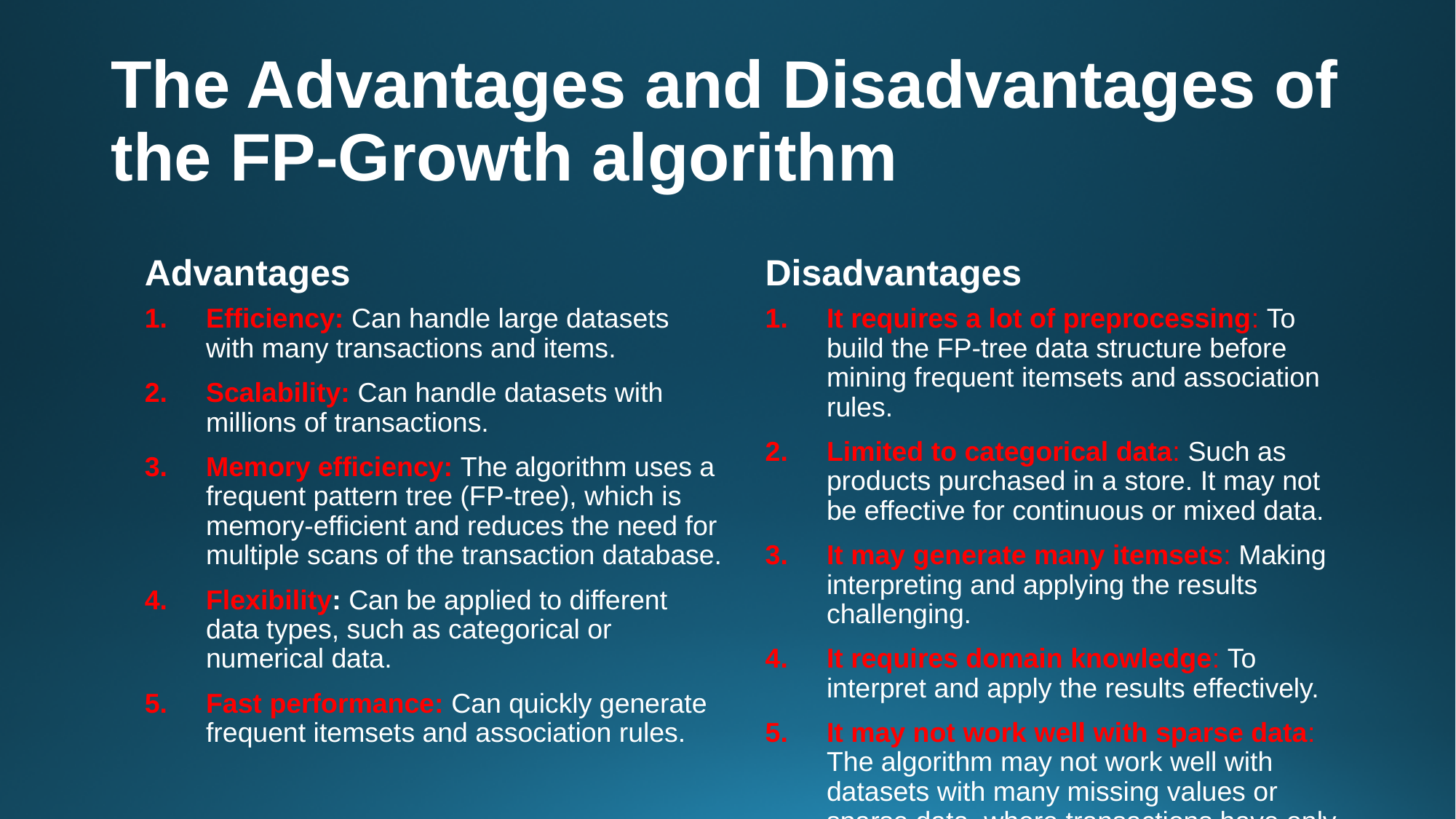

# The Advantages and Disadvantages of the FP-Growth algorithm
Advantages
Disadvantages
Efficiency: Can handle large datasets with many transactions and items.
Scalability: Can handle datasets with millions of transactions.
Memory efficiency: The algorithm uses a frequent pattern tree (FP-tree), which is memory-efficient and reduces the need for multiple scans of the transaction database.
Flexibility: Can be applied to different data types, such as categorical or numerical data.
Fast performance: Can quickly generate frequent itemsets and association rules.
It requires a lot of preprocessing: To build the FP-tree data structure before mining frequent itemsets and association rules.
Limited to categorical data: Such as products purchased in a store. It may not be effective for continuous or mixed data.
It may generate many itemsets: Making interpreting and applying the results challenging.
It requires domain knowledge: To interpret and apply the results effectively.
It may not work well with sparse data: The algorithm may not work well with datasets with many missing values or sparse data, where transactions have only a few items.